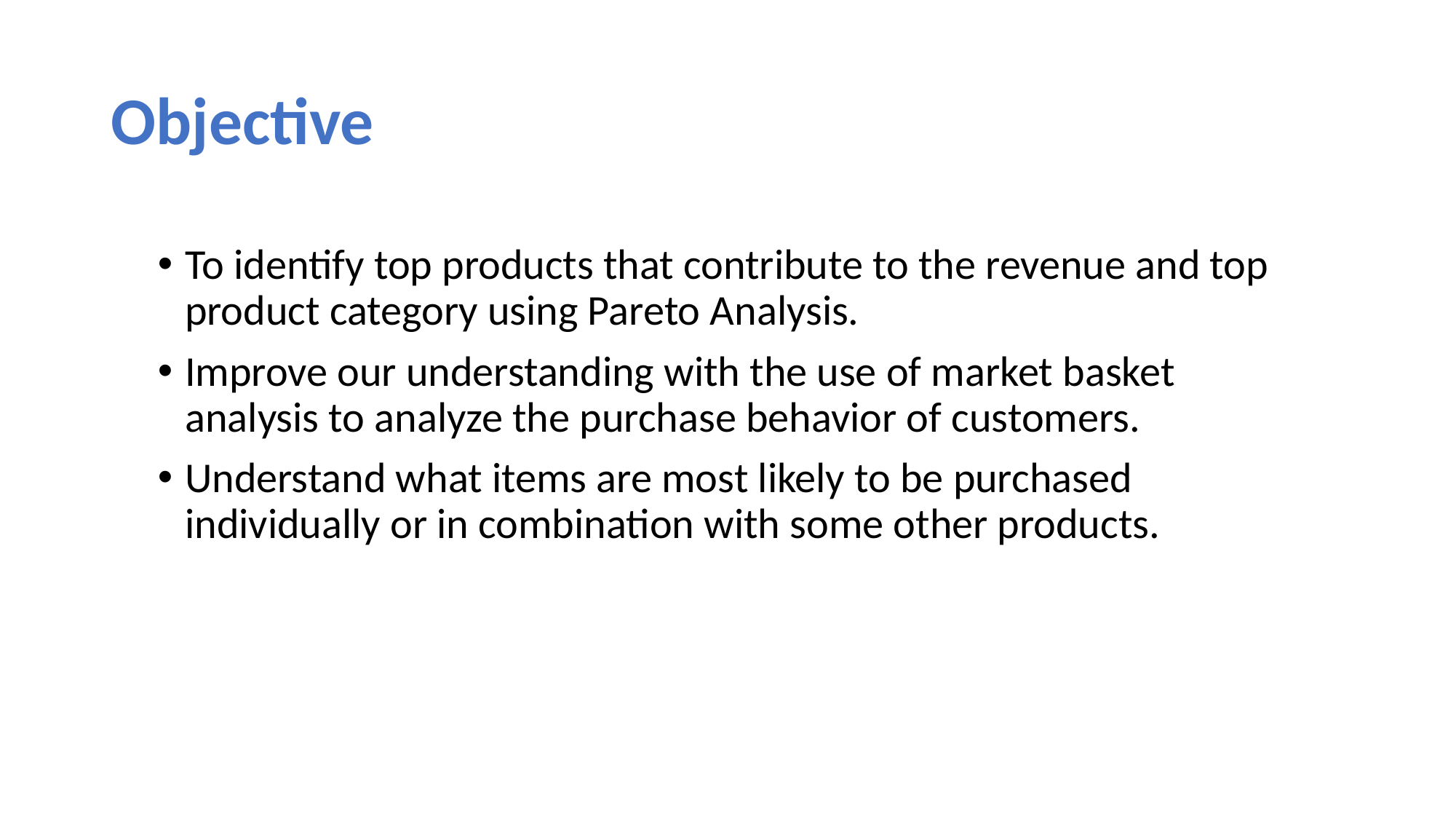

# Objective
To identify top products that contribute to the revenue and top product category using Pareto Analysis.
Improve our understanding with the use of market basket analysis to analyze the purchase behavior of customers.
Understand what items are most likely to be purchased individually or in combination with some other products.